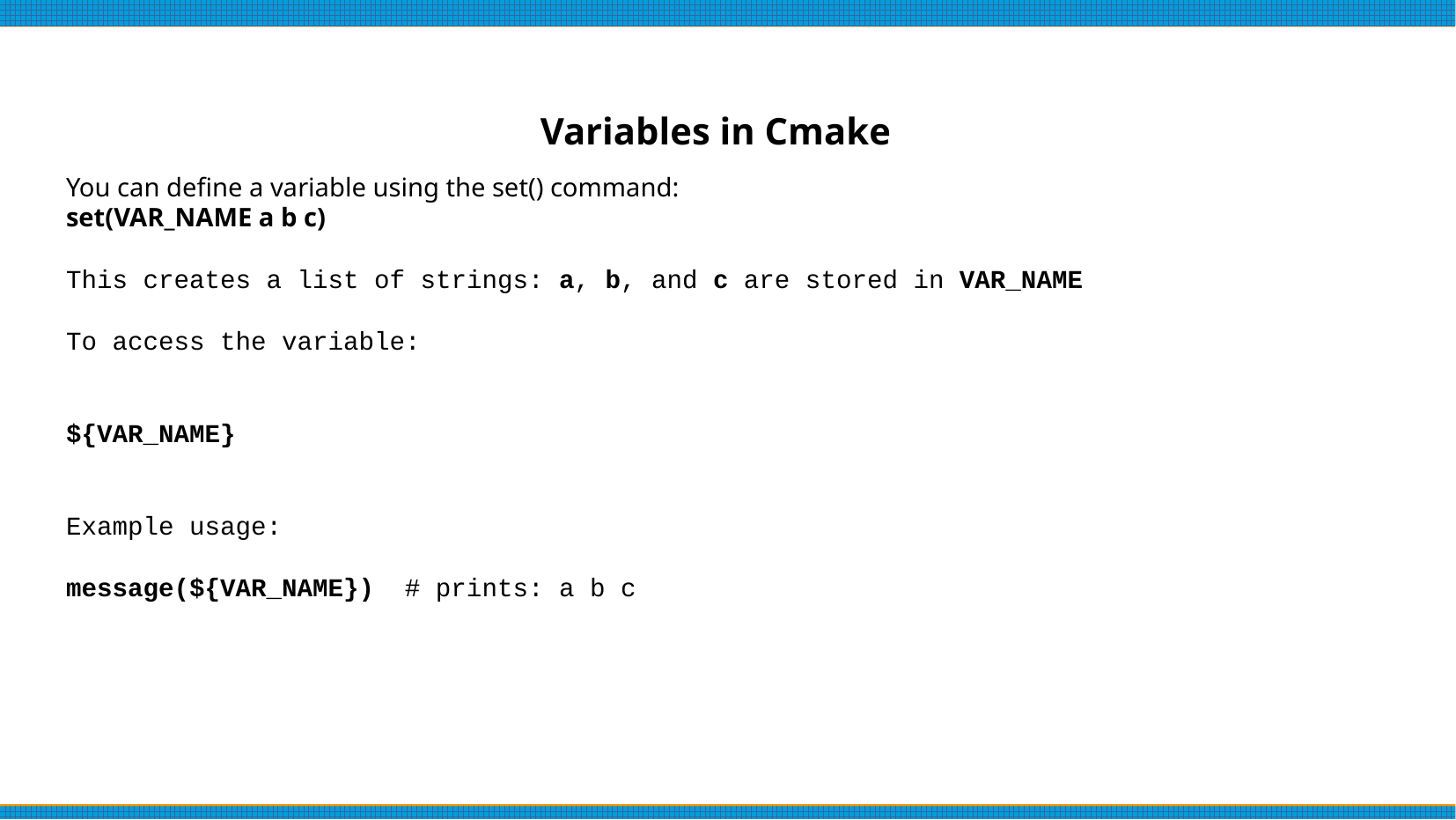

# Variables in Cmake
You can define a variable using the set() command:
set(VAR_NAME a b c)

This creates a list of strings: a, b, and c are stored in VAR_NAME

To access the variable:

${VAR_NAME}

Example usage:

message(${VAR_NAME})  # prints: a b c